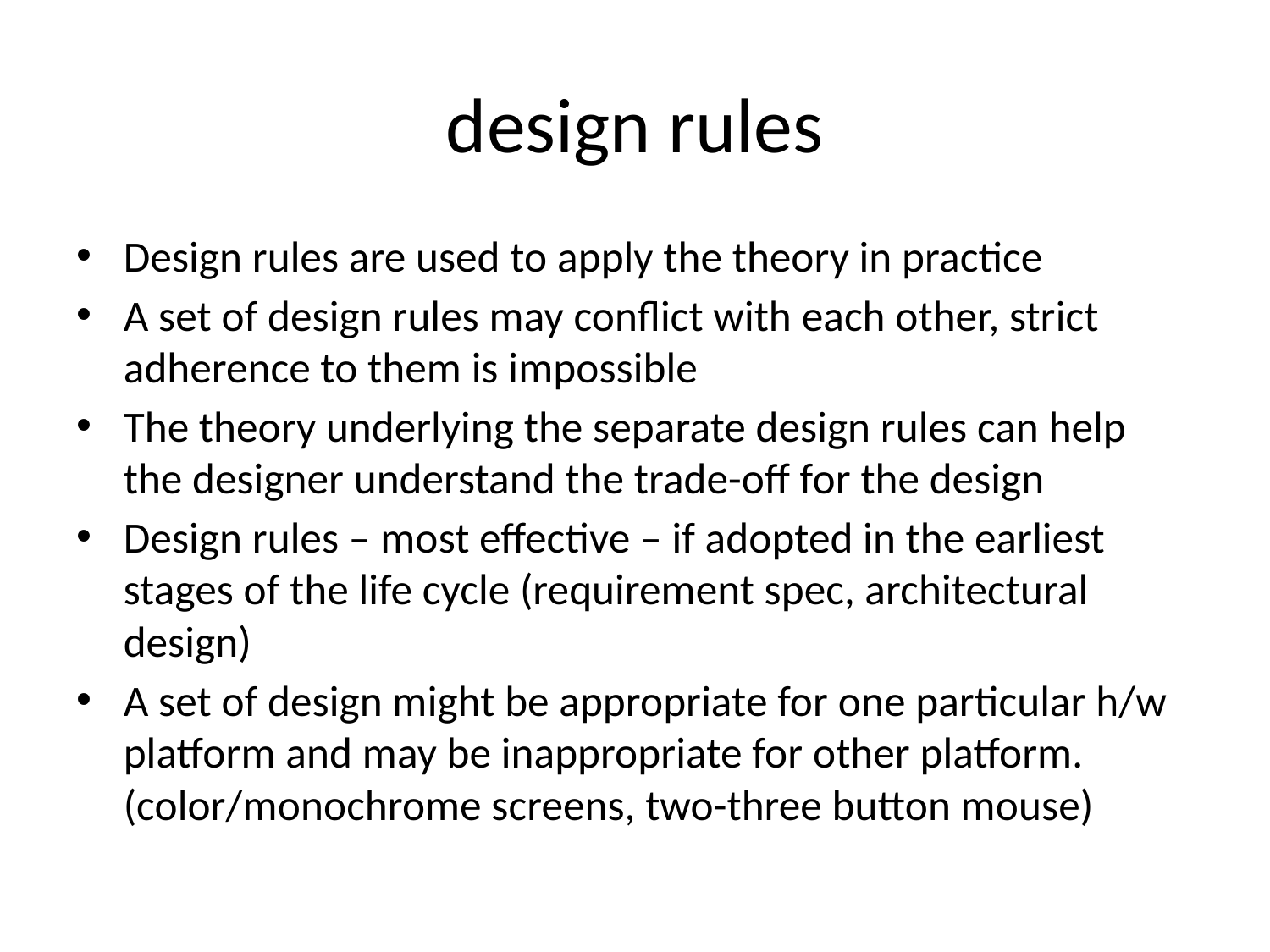

design rules
Design rules are used to apply the theory in practice
A set of design rules may conflict with each other, strict adherence to them is impossible
The theory underlying the separate design rules can help the designer understand the trade-off for the design
Design rules – most effective – if adopted in the earliest stages of the life cycle (requirement spec, architectural design)
A set of design might be appropriate for one particular h/w platform and may be inappropriate for other platform. (color/monochrome screens, two-three button mouse)